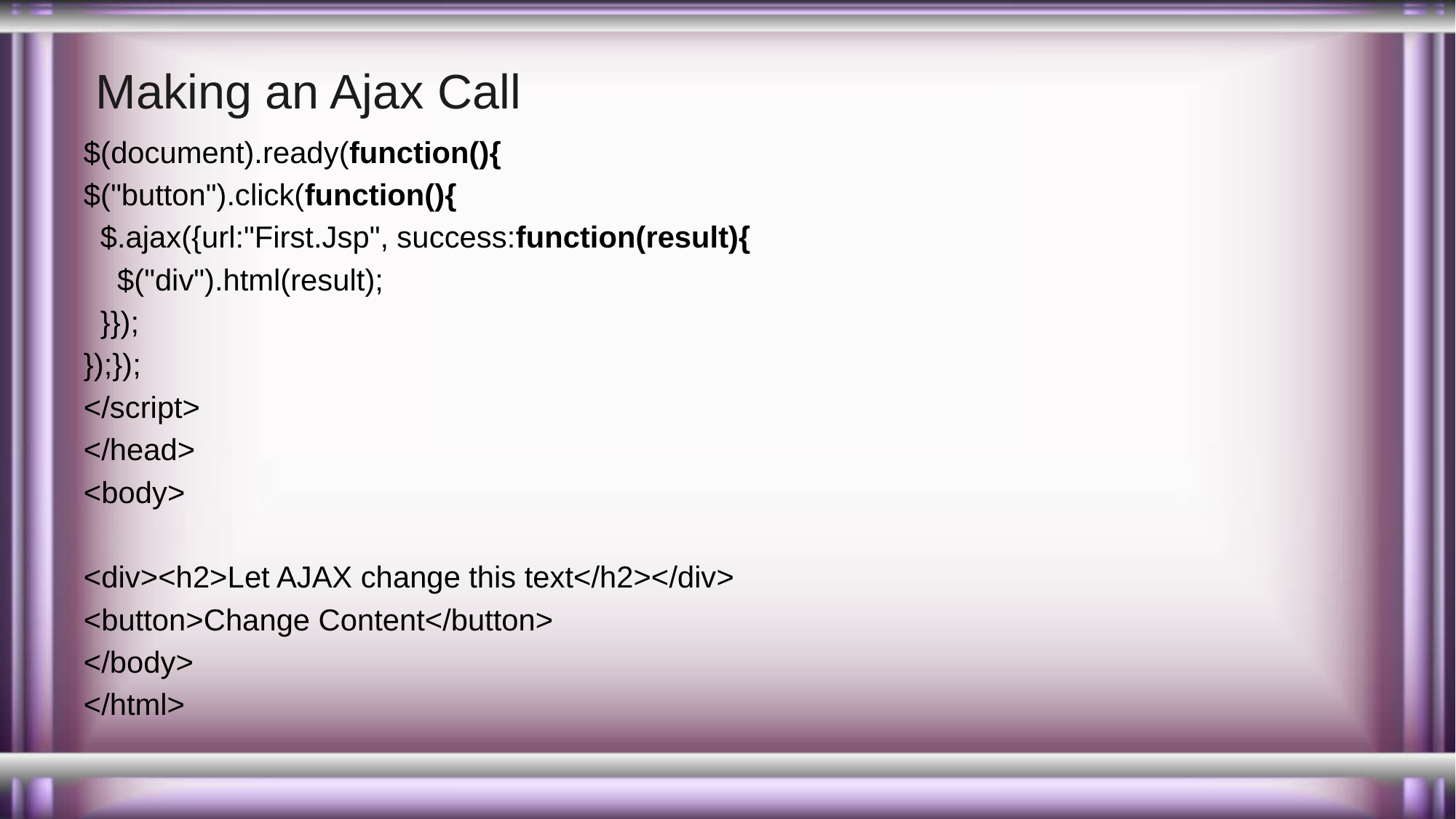

# Making an Ajax Call
$(document).ready(function(){
$("button").click(function(){
  $.ajax({url:"First.Jsp", success:function(result){
    $("div").html(result);
  }});
});});
</script>
</head>
<body>

<div><h2>Let AJAX change this text</h2></div>
<button>Change Content</button>
</body>
</html>